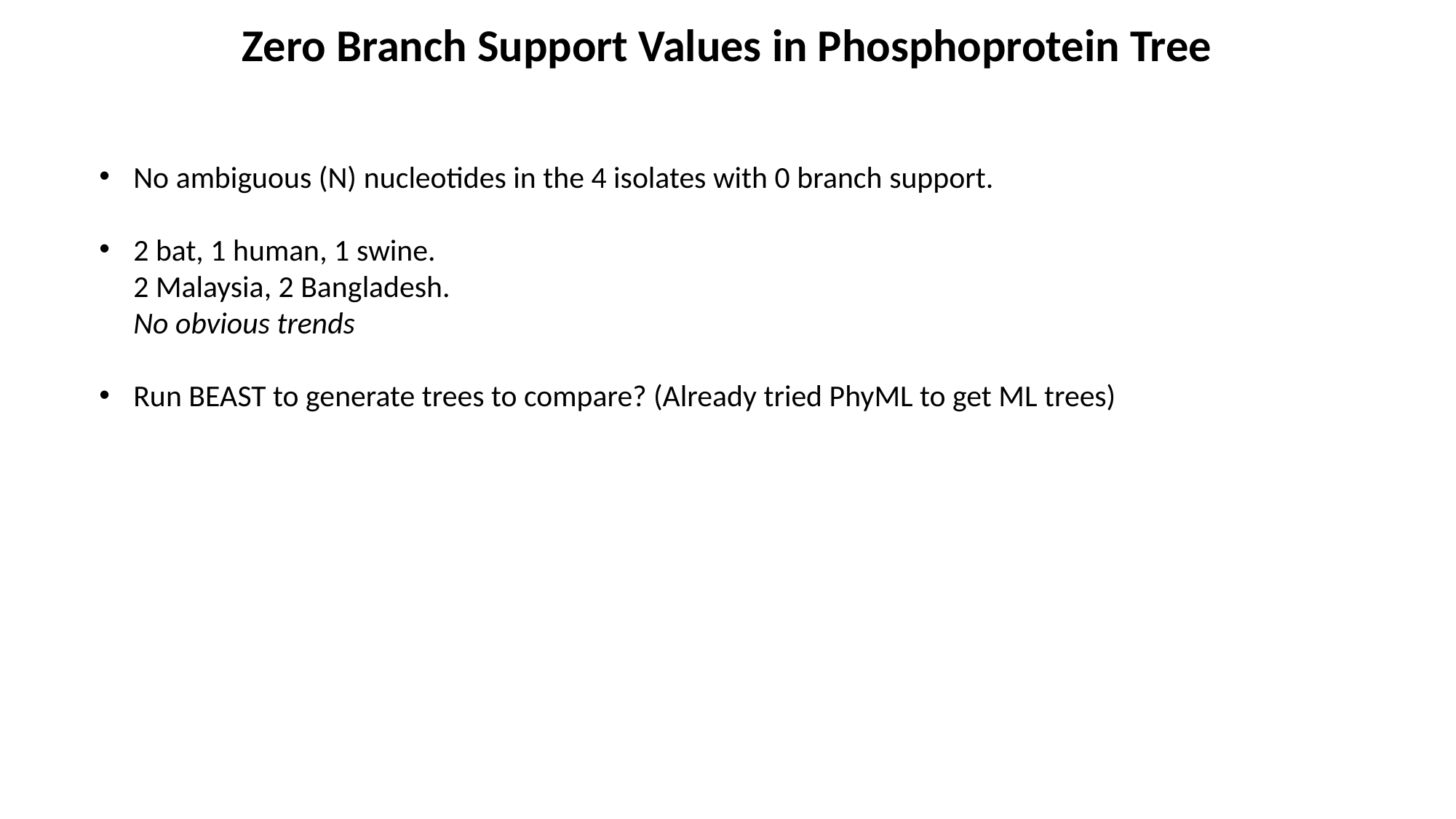

# Zero Branch Support Values in Phosphoprotein Tree
No ambiguous (N) nucleotides in the 4 isolates with 0 branch support.

2 bat, 1 human, 1 swine.
2 Malaysia, 2 Bangladesh.
No obvious trends

Run BEAST to generate trees to compare? (Already tried PhyML to get ML trees)